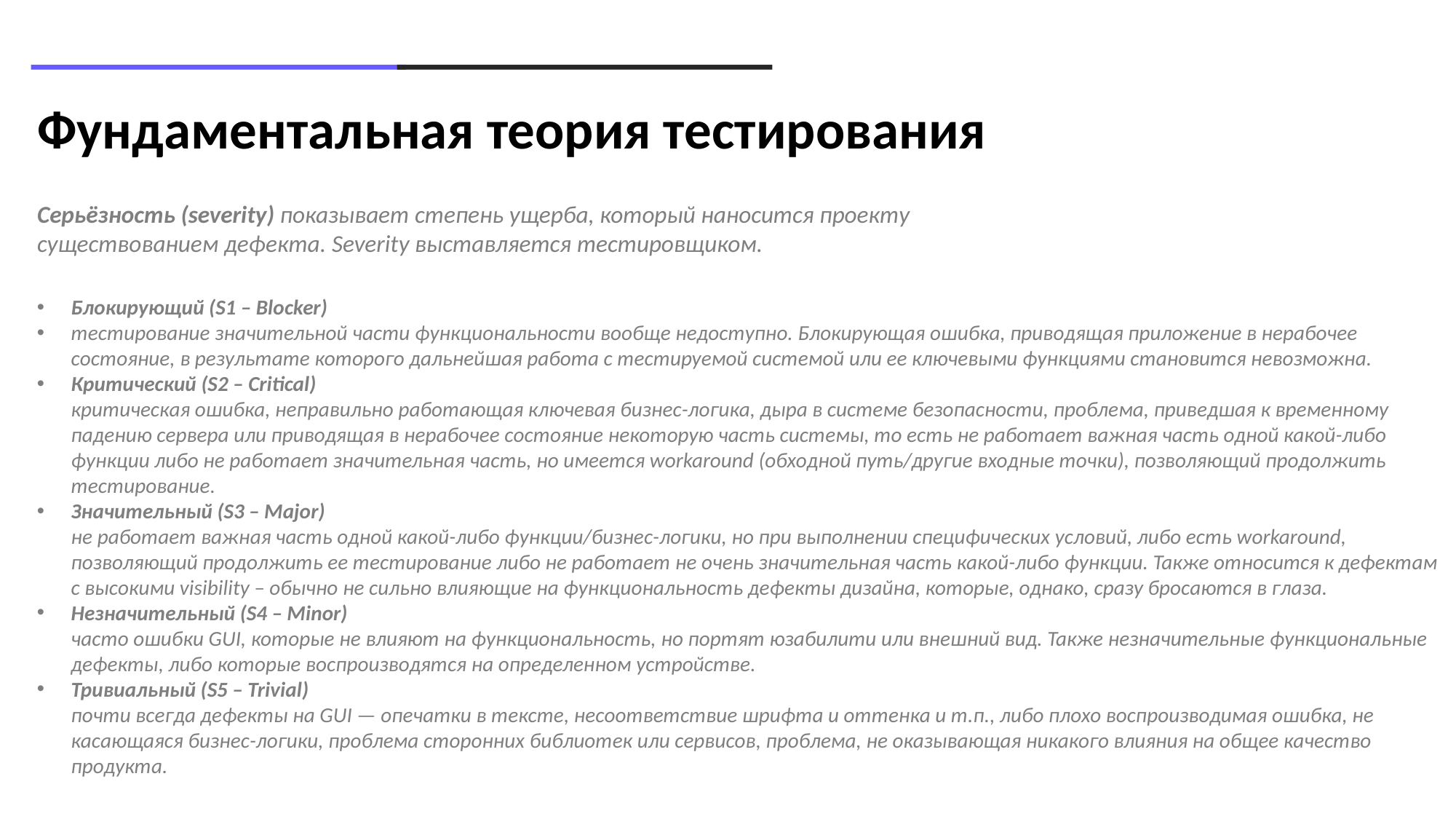

# Фундаментальная теория тестирования
Серьёзность (severity) показывает степень ущерба, который наносится проекту существованием дефекта. Severity выставляется тестировщиком.
Блокирующий (S1 – Blocker)
тестирование значительной части функциональности вообще недоступно. Блокирующая ошибка, приводящая приложение в нерабочее          состояние, в результате которого дальнейшая работа с тестируемой системой или ее ключевыми функциями становится невозможна.
Критический (S2 – Critical)
критическая ошибка, неправильно работающая ключевая бизнес-логика, дыра в системе безопасности, проблема, приведшая к временному падению сервера или приводящая в нерабочее состояние некоторую часть системы, то есть не работает важная часть одной какой-либо функции либо не работает значительная часть, но имеется workaround (обходной путь/другие входные точки), позволяющий продолжить тестирование.
Значительный (S3 – Major)
не работает важная часть одной какой-либо функции/бизнес-логики, но при выполнении специфических условий, либо есть workaround, позволяющий продолжить ее тестирование либо не работает не очень значительная часть какой-либо функции. Также относится к дефектам с высокими visibility – обычно не сильно влияющие на функциональность дефекты дизайна, которые, однако, сразу бросаются в глаза.
Незначительный (S4 – Minor)
часто ошибки GUI, которые не влияют на функциональность, но портят юзабилити или внешний вид. Также незначительные функциональные дефекты, либо которые воспроизводятся на определенном устройстве.
Тривиальный (S5 – Trivial)
почти всегда дефекты на GUI — опечатки в тексте, несоответствие шрифта и оттенка и т.п., либо плохо воспроизводимая ошибка, не касающаяся бизнес-логики, проблема сторонних библиотек или сервисов, проблема, не оказывающая никакого влияния на общее качество продукта.